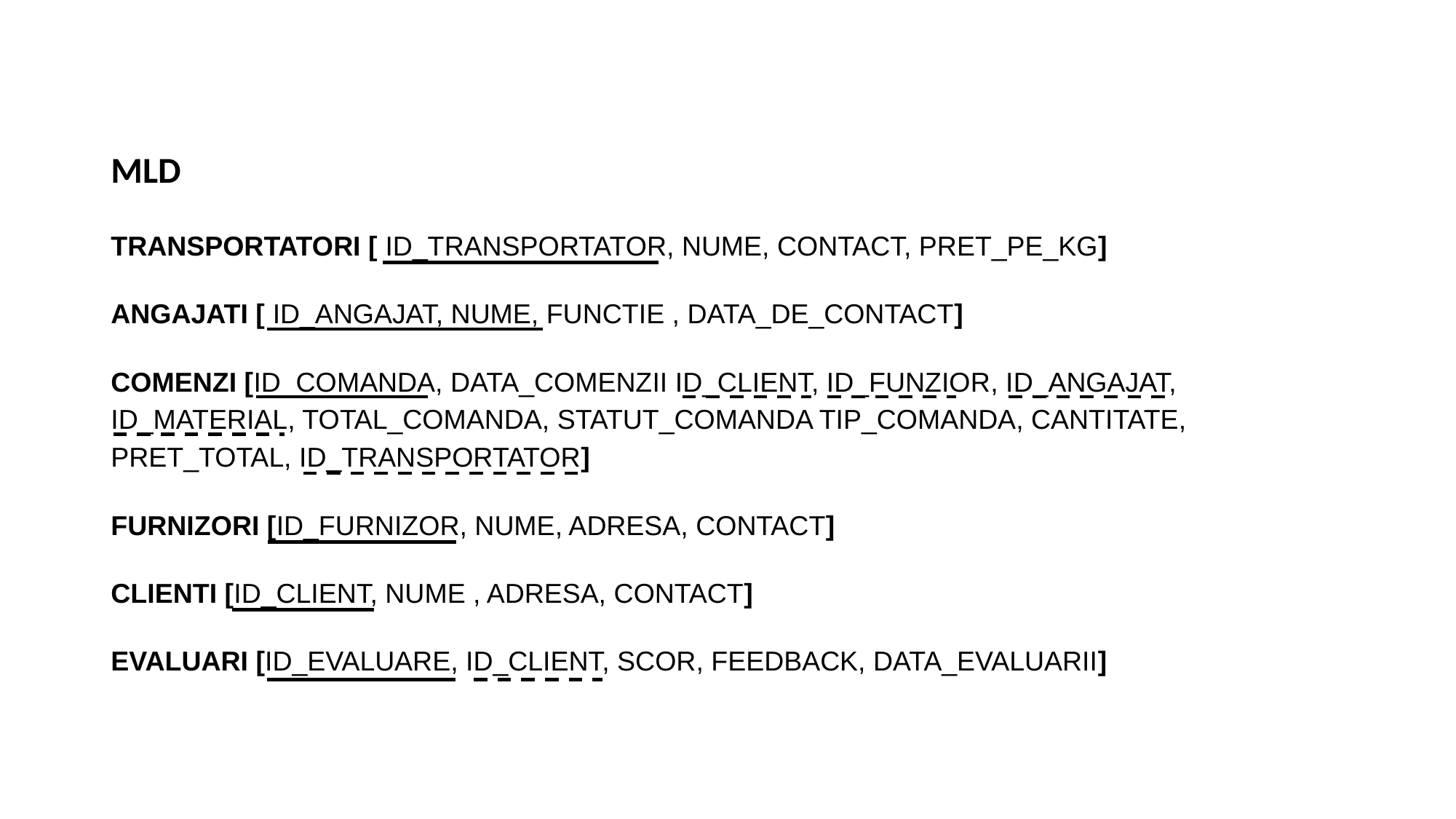

MLD
TRANSPORTATORI [ ID_TRANSPORTATOR, NUME, CONTACT, PRET_PE_KG]
ANGAJATI [ ID_ANGAJAT, NUME, FUNCTIE , DATA_DE_CONTACT]
COMENZI [ID_COMANDA, DATA_COMENZII ID_CLIENT, ID_FUNZIOR, ID_ANGAJAT, ID_MATERIAL, TOTAL_COMANDA, STATUT_COMANDA TIP_COMANDA, CANTITATE, PRET_TOTAL, ID_TRANSPORTATOR]
FURNIZORI [ID_FURNIZOR, NUME, ADRESA, CONTACT]
CLIENTI [ID_CLIENT, NUME , ADRESA, CONTACT]
EVALUARI [ID_EVALUARE, ID_CLIENT, SCOR, FEEDBACK, DATA_EVALUARII]